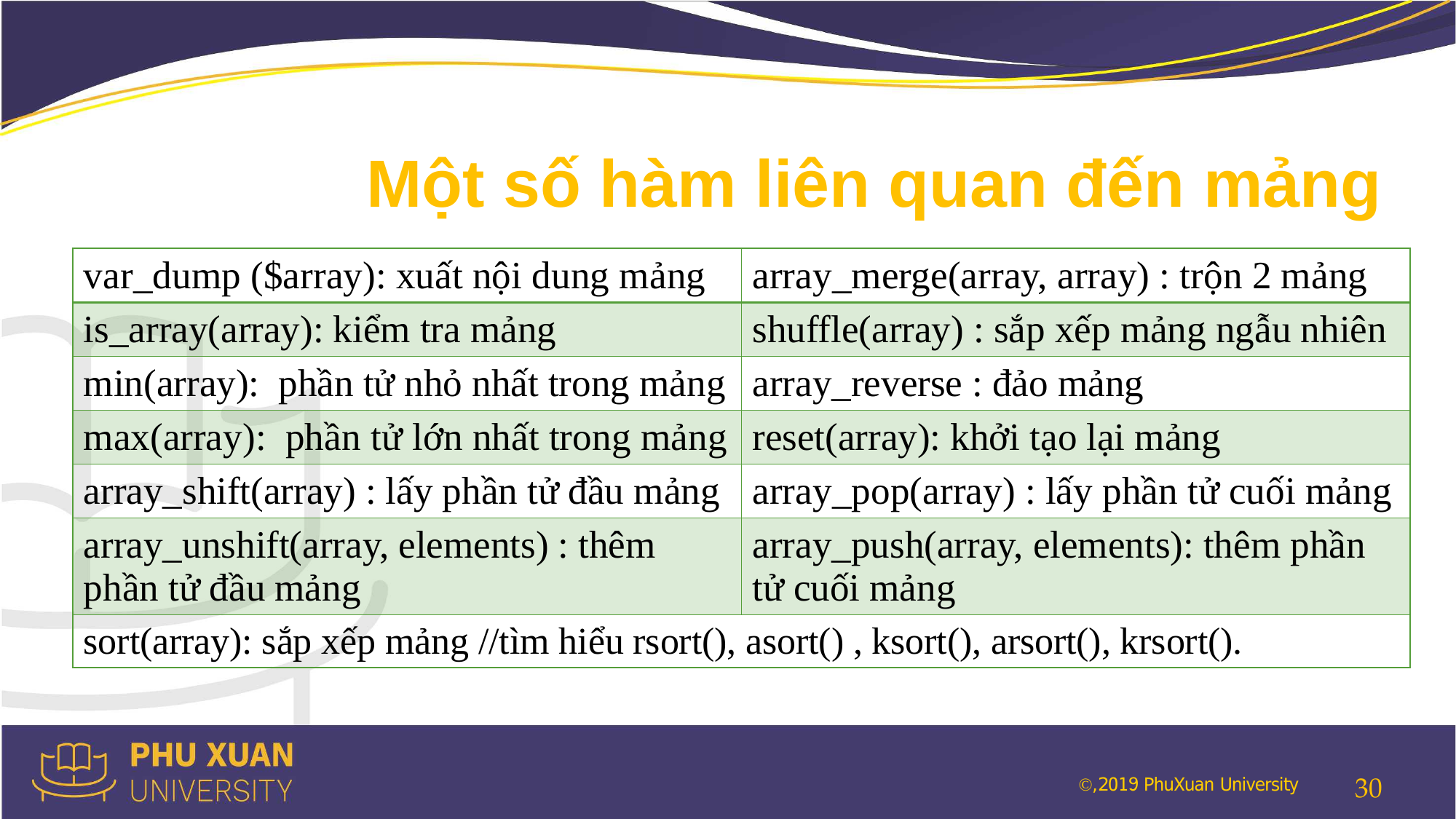

# Một số hàm liên quan đến mảng
| var\_dump ($array): xuất nội dung mảng | array\_merge(array, array) : trộn 2 mảng |
| --- | --- |
| is\_array(array): kiểm tra mảng | shuffle(array) : sắp xếp mảng ngẫu nhiên |
| min(array): phần tử nhỏ nhất trong mảng | array\_reverse : đảo mảng |
| max(array): phần tử lớn nhất trong mảng | reset(array): khởi tạo lại mảng |
| array\_shift(array) : lấy phần tử đầu mảng | array\_pop(array) : lấy phần tử cuối mảng |
| array\_unshift(array, elements) : thêm phần tử đầu mảng | array\_push(array, elements): thêm phần tử cuối mảng |
| sort(array): sắp xếp mảng //tìm hiểu rsort(), asort() , ksort(), arsort(), krsort(). |  |
30